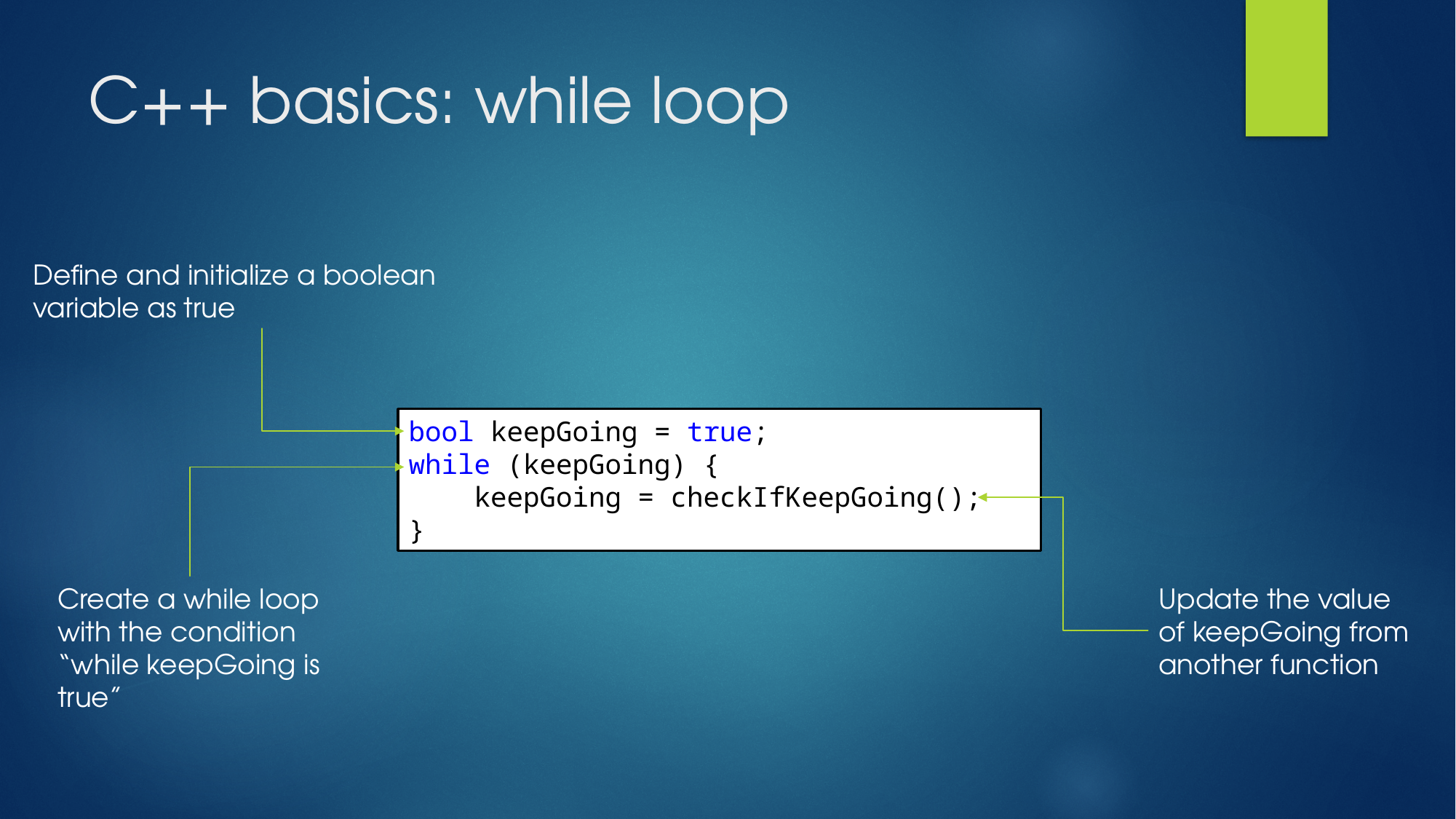

# C++ basics: while loop
Define and initialize a boolean variable as true
bool keepGoing = true;
while (keepGoing) {
    keepGoing = checkIfKeepGoing();
}
Create a while loop with the condition “while keepGoing is true”
Update the value of keepGoing from another function